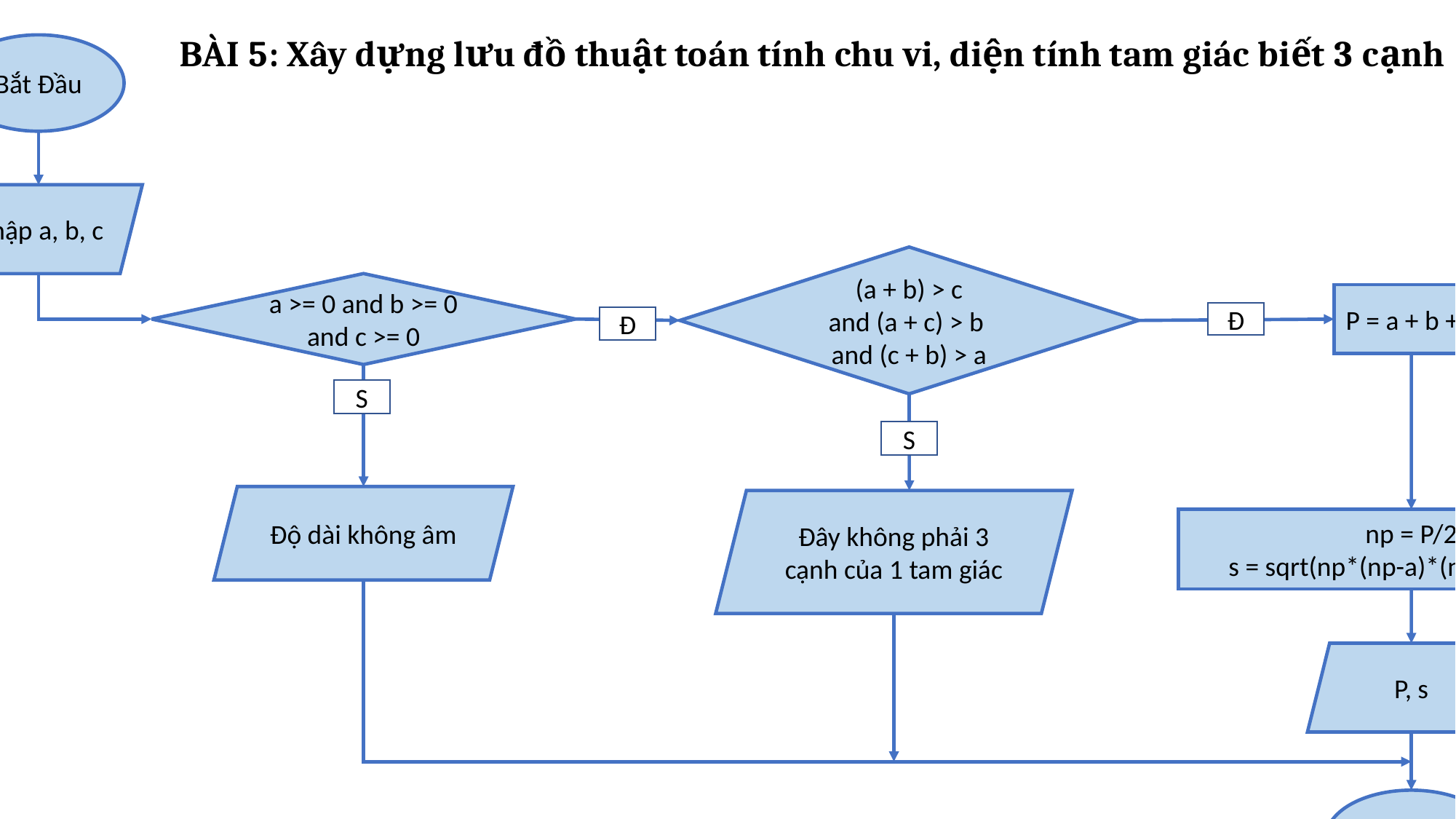

BÀI 5: Xây dựng lưu đồ thuật toán tính chu vi, diện tính tam giác biết 3 cạnh
Bắt Đầu
Nhập a, b, c
(a + b) > c
and (a + c) > b
and (c + b) > a
a >= 0 and b >= 0
and c >= 0
P = a + b + c
Đ
Đ
S
S
Độ dài không âm
Đây không phải 3 cạnh của 1 tam giác
np = P/2
s = sqrt(np*(np-a)*(np-b)*(np-c))
P, s
Kết thúc